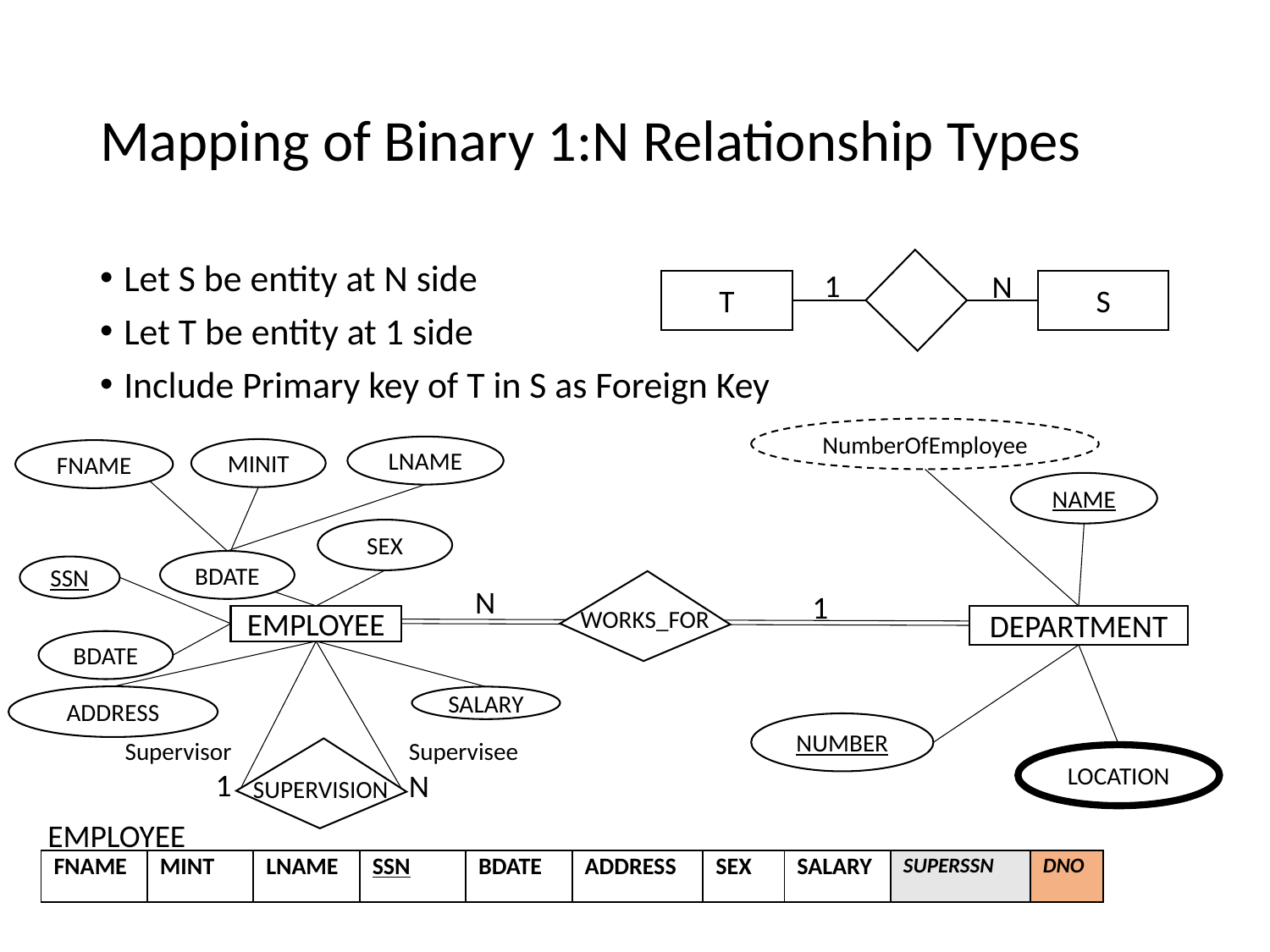

# Mapping of Binary 1:N Relationship Types
Let S be entity at N side
Let T be entity at 1 side
Include Primary key of T in S as Foreign Key

1
N

T
S
NumberOfEmployee
LNAME
MINIT
FNAME
NAME
SEX
BDATE
SSN

N
1
WORKS_FOR
EMPLOYEE
DEPARTMENT
BDATE
ADDRESS
SALARY
NUMBER
Supervisor
1
Supervisee
N

LOCATION
SUPERVISION
EMPLOYEE
| FNAME | MINT | LNAME | SSN | BDATE | ADDRESS | SEX | SALARY | SUPERSSN | DNO |
| --- | --- | --- | --- | --- | --- | --- | --- | --- | --- |